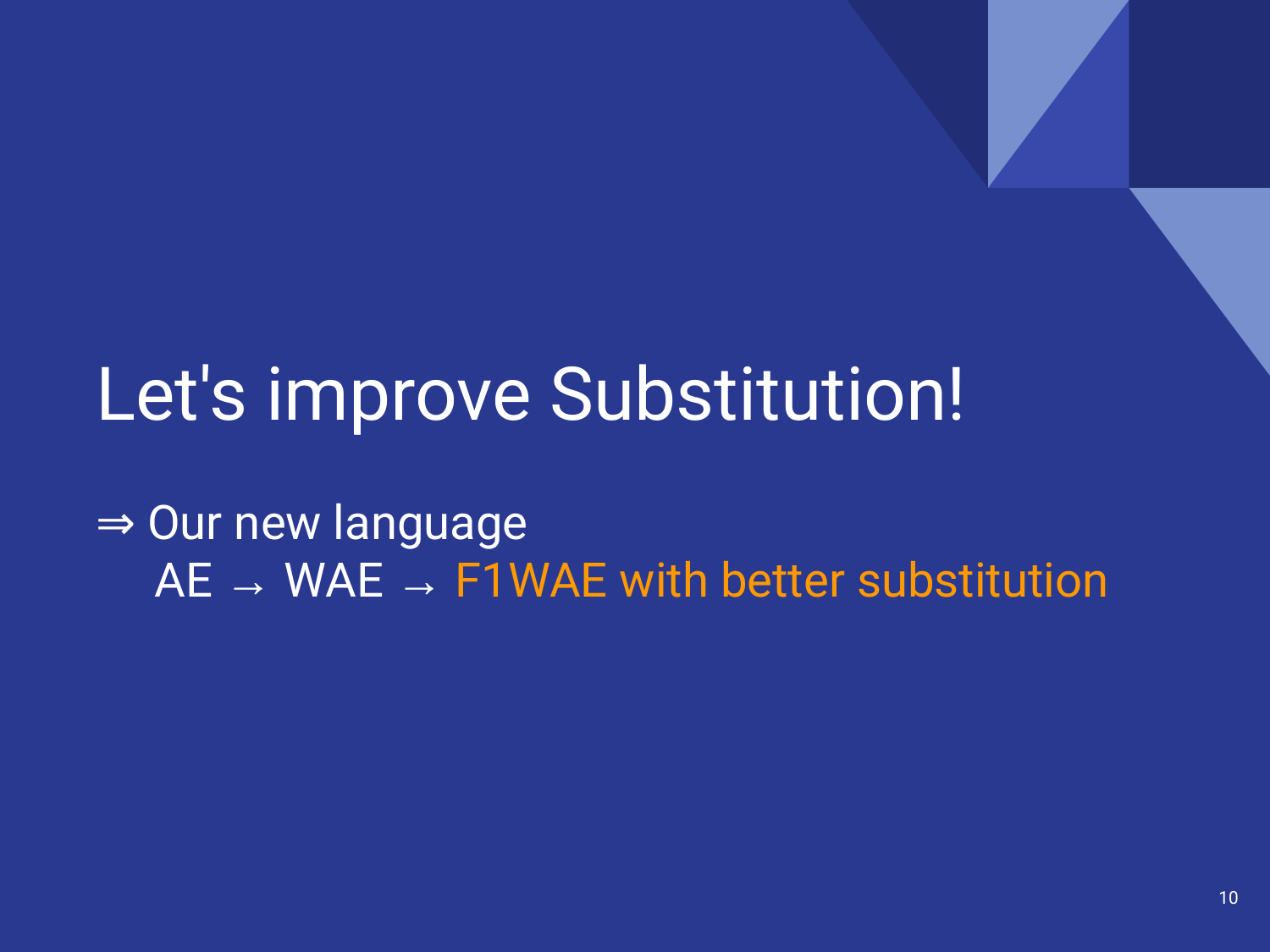

# Let's improve Substitution! ⇒ Our new language AE → WAE → F1WAE with better substitution
10